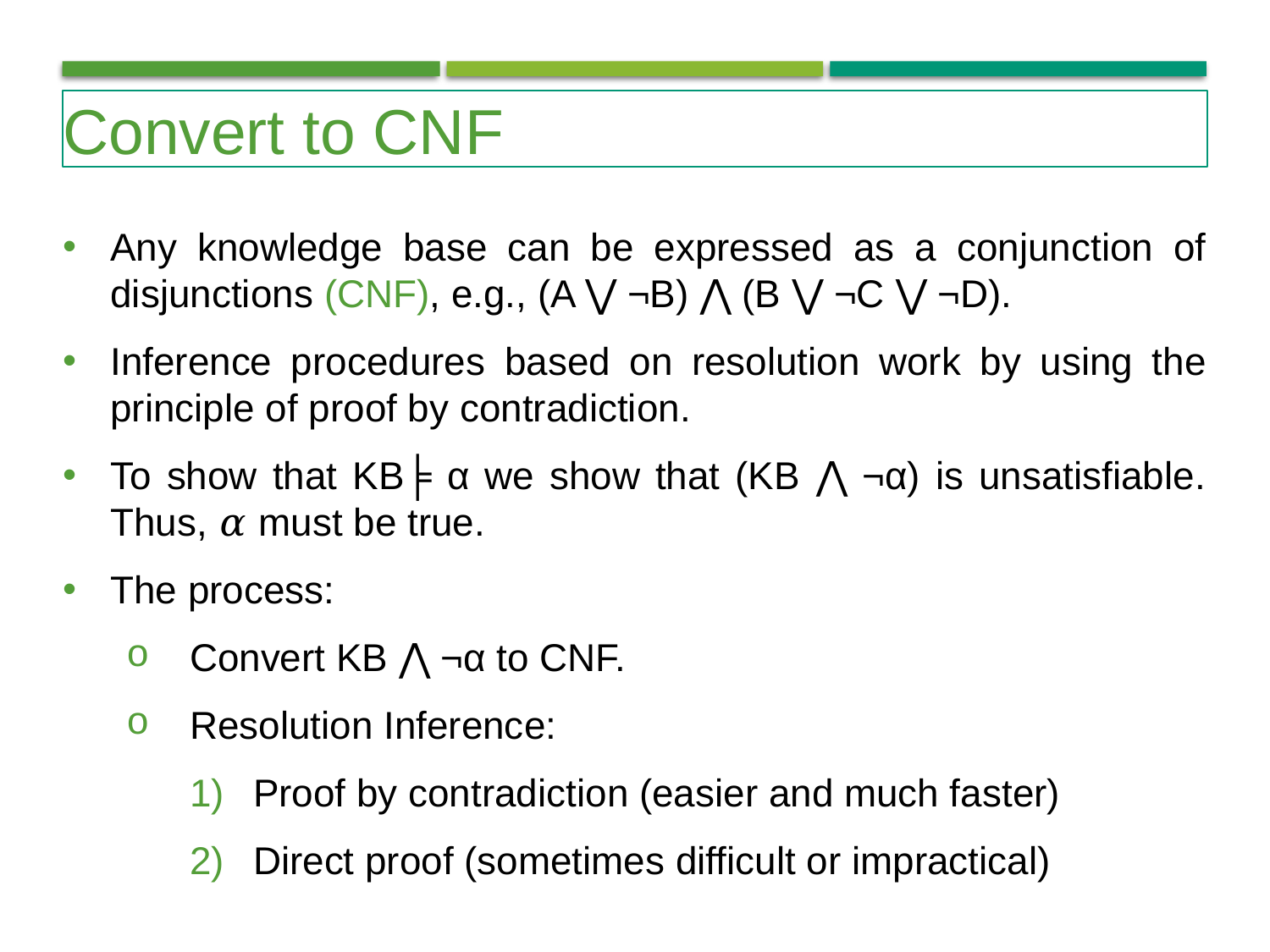

Knoweldge Representation & Reasoning
Convert to CNF
Any knowledge base can be expressed as a conjunction of disjunctions (CNF), e.g., (A ⋁ ¬B) ⋀ (B ⋁ ¬C ⋁ ¬D).
Inference procedures based on resolution work by using the principle of proof by contradiction.
To show that KB╞ α we show that (KB ⋀ ¬α) is unsatisfiable. Thus, 𝛼 must be true.
The process:
Convert KB ⋀ ¬α to CNF.
Resolution Inference:
Proof by contradiction (easier and much faster)
Direct proof (sometimes difficult or impractical)